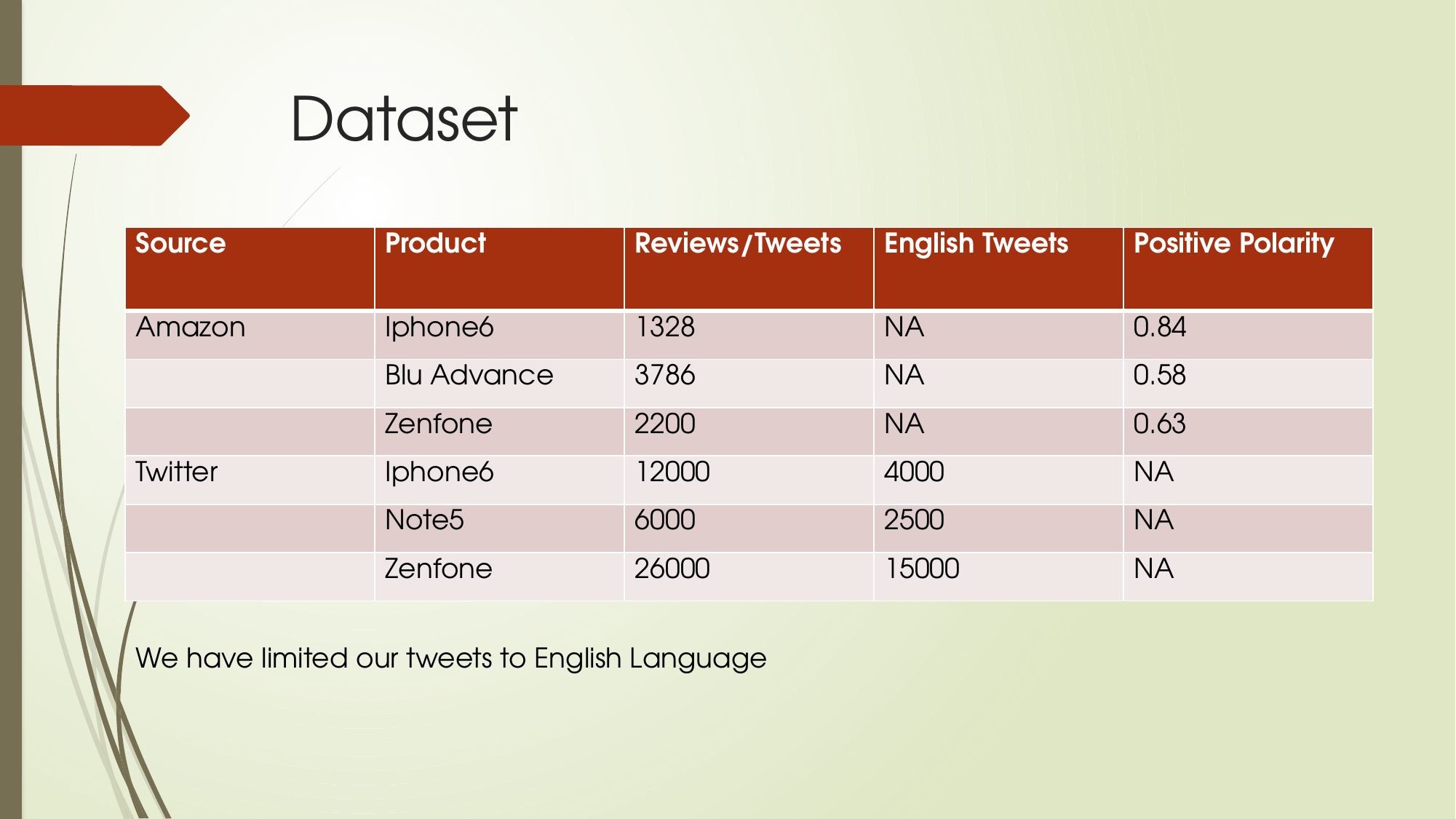

# Dataset
| Source | Product | Reviews/Tweets | English Tweets | Positive Polarity |
| --- | --- | --- | --- | --- |
| Amazon | Iphone6 | 1328 | NA | 0.84 |
|  | Blu Advance | 3786 | NA | 0.58 |
|  | Zenfone | 2200 | NA | 0.63 |
| Twitter | Iphone6 | 12000 | 4000 | NA |
|  | Note5 | 6000 | 2500 | NA |
|  | Zenfone | 26000 | 15000 | NA |
We have limited our tweets to English Language